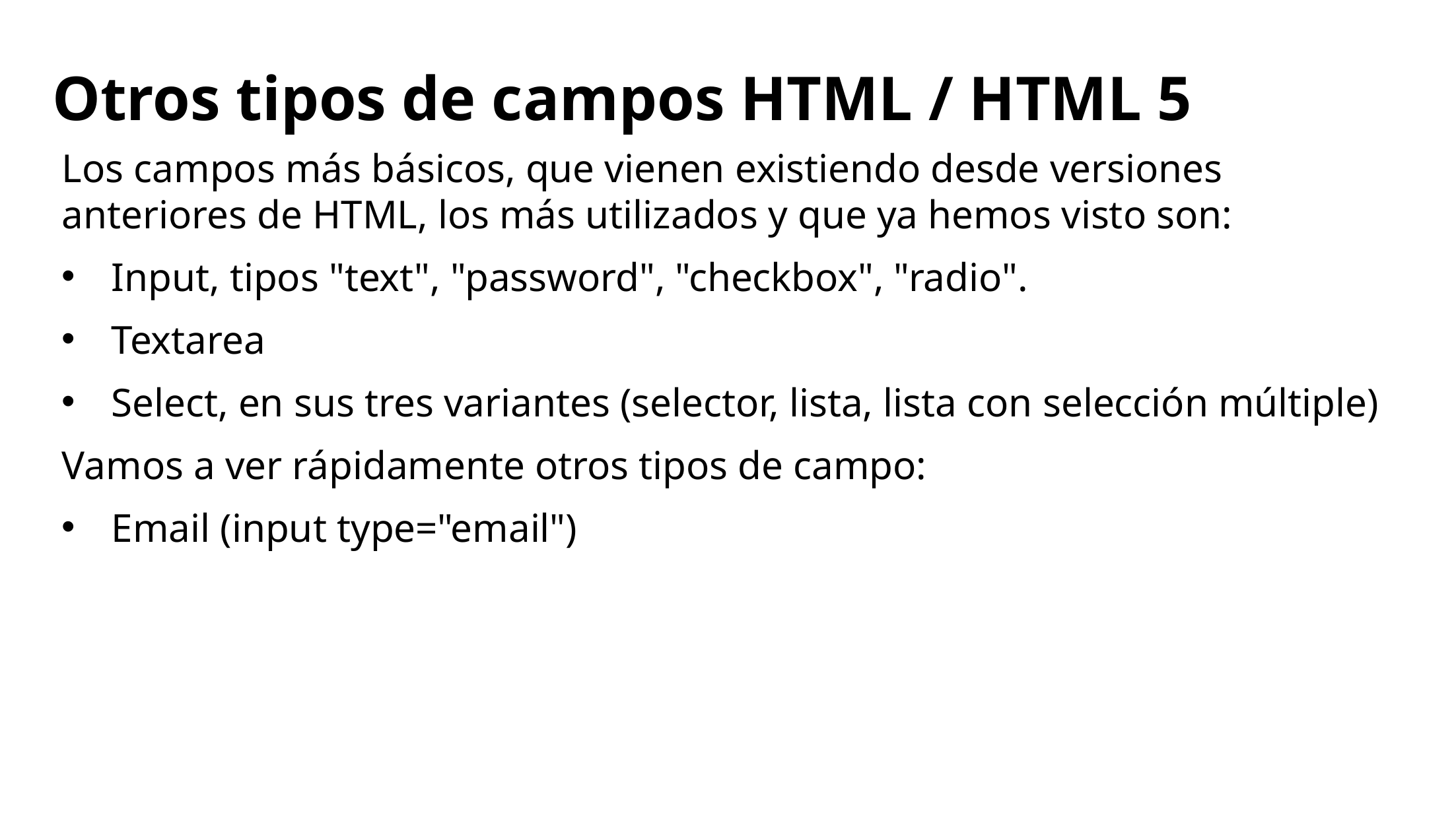

# Otros tipos de campos HTML / HTML 5
Los campos más básicos, que vienen existiendo desde versiones anteriores de HTML, los más utilizados y que ya hemos visto son:
Input, tipos "text", "password", "checkbox", "radio".
Textarea
Select, en sus tres variantes (selector, lista, lista con selección múltiple)
Vamos a ver rápidamente otros tipos de campo:
Email (input type="email")